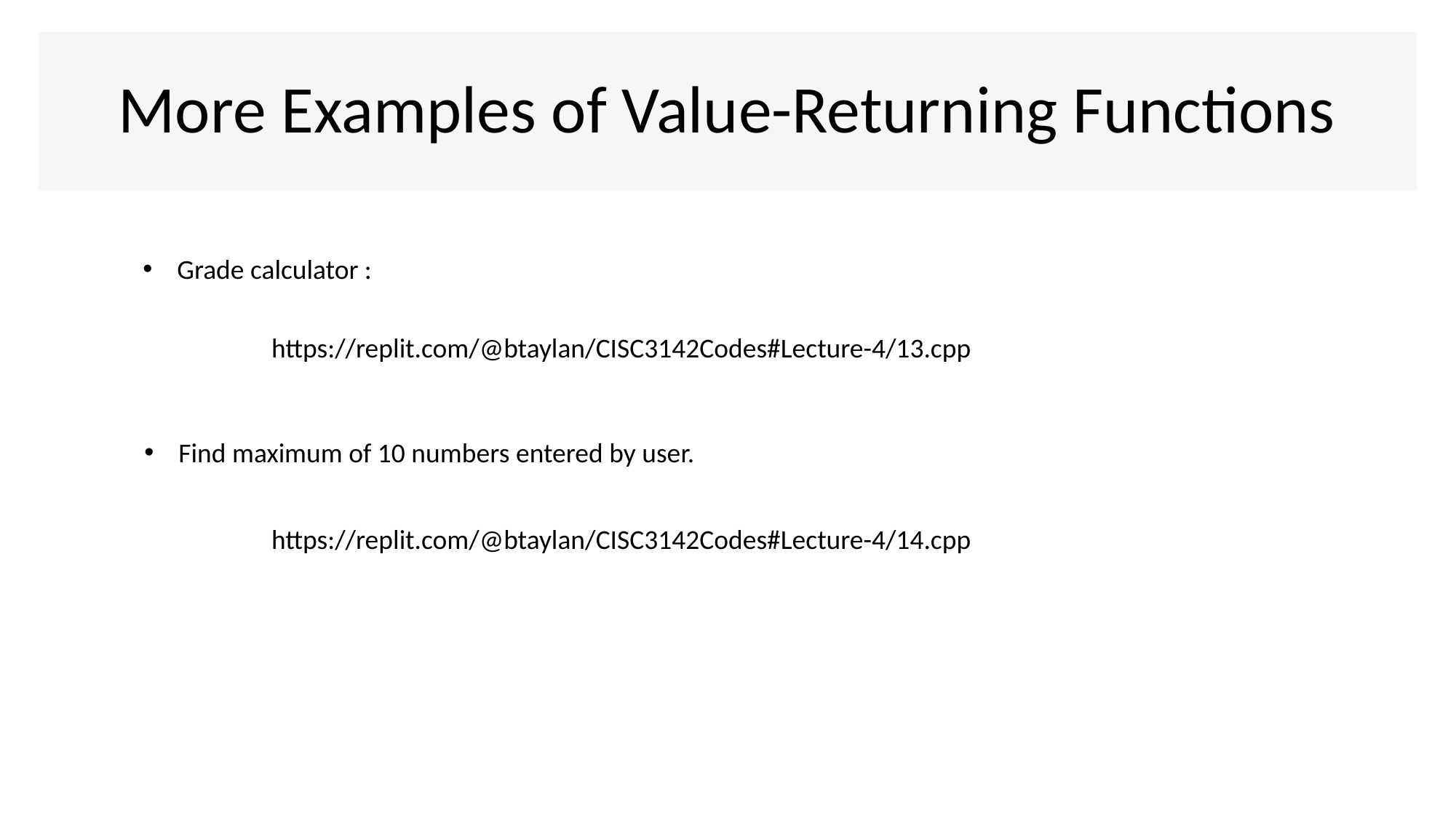

# More Examples of Value-Returning Functions
Grade calculator :
https://replit.com/@btaylan/CISC3142Codes#Lecture-4/13.cpp

Find maximum of 10 numbers entered by user.
https://replit.com/@btaylan/CISC3142Codes#Lecture-4/14.cpp